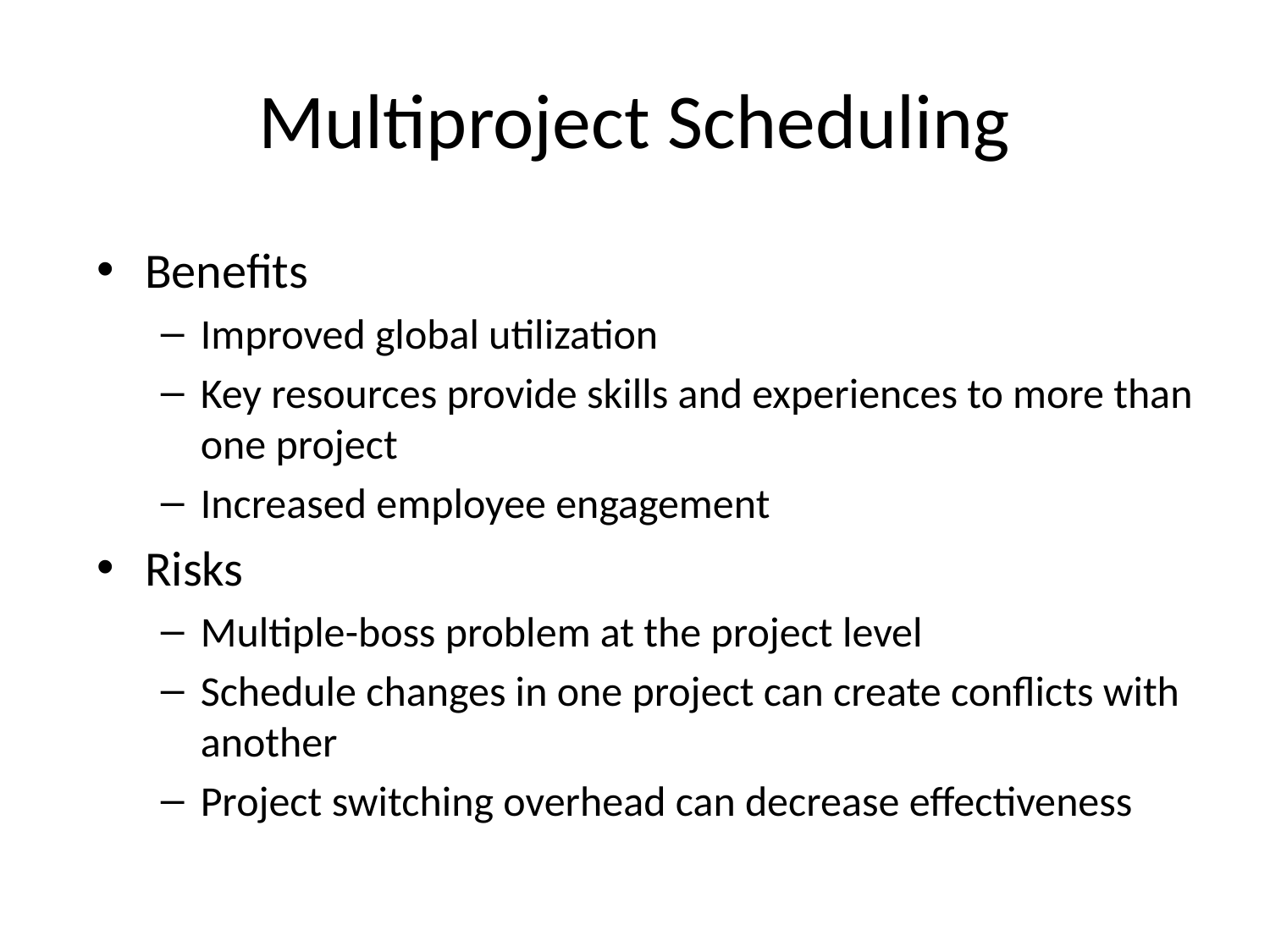

# Multiproject Scheduling
Benefits
Improved global utilization
Key resources provide skills and experiences to more than one project
Increased employee engagement
Risks
Multiple-boss problem at the project level
Schedule changes in one project can create conflicts with another
Project switching overhead can decrease effectiveness